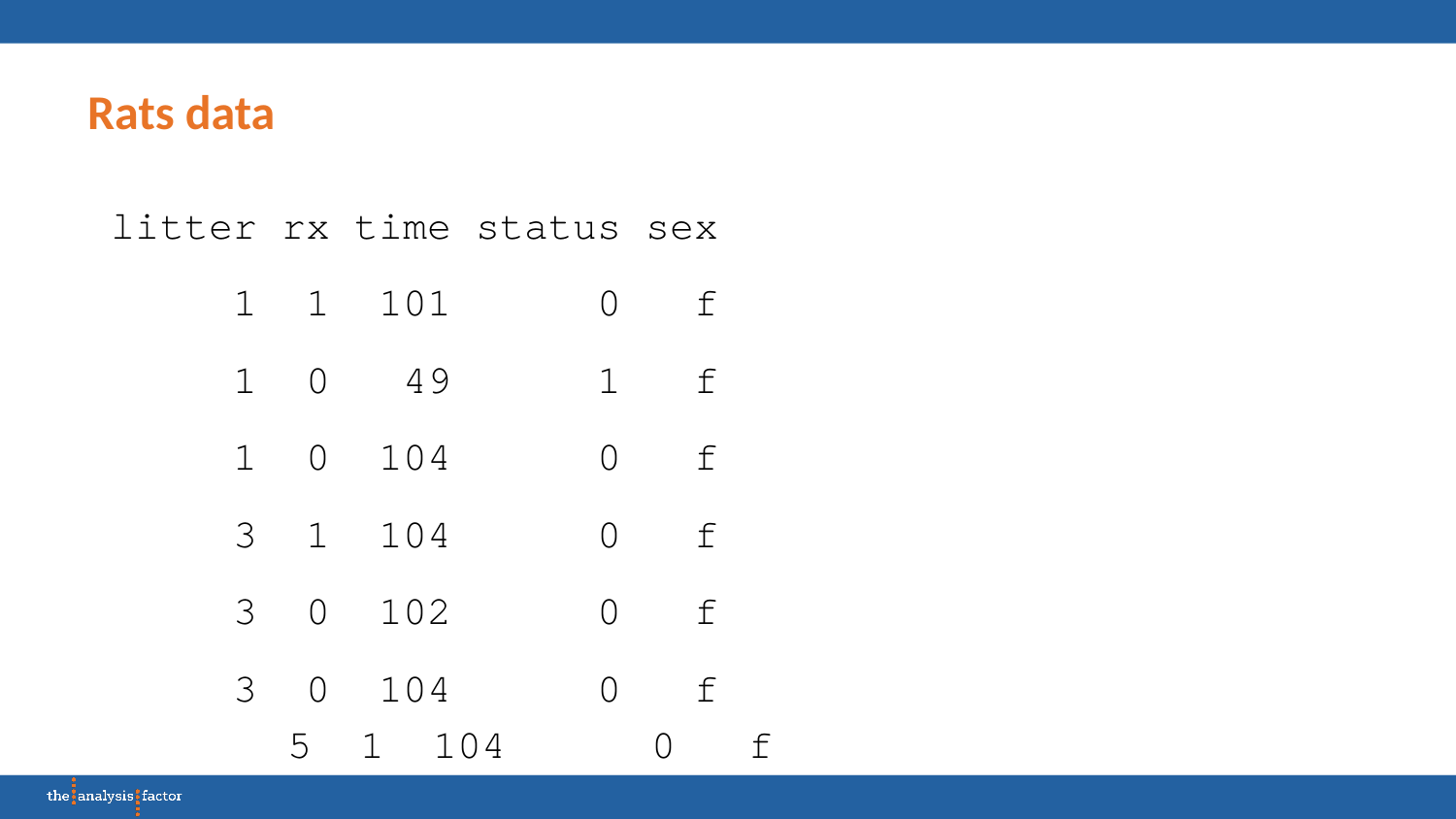

# Rats data
 litter rx time status sex
      1  1  101      0   f
      1  0   49      1   f
      1  0  104      0   f
      3  1  104      0   f
      3  0  102      0   f
      3  0  104      0   f
      5  1  104      0   f